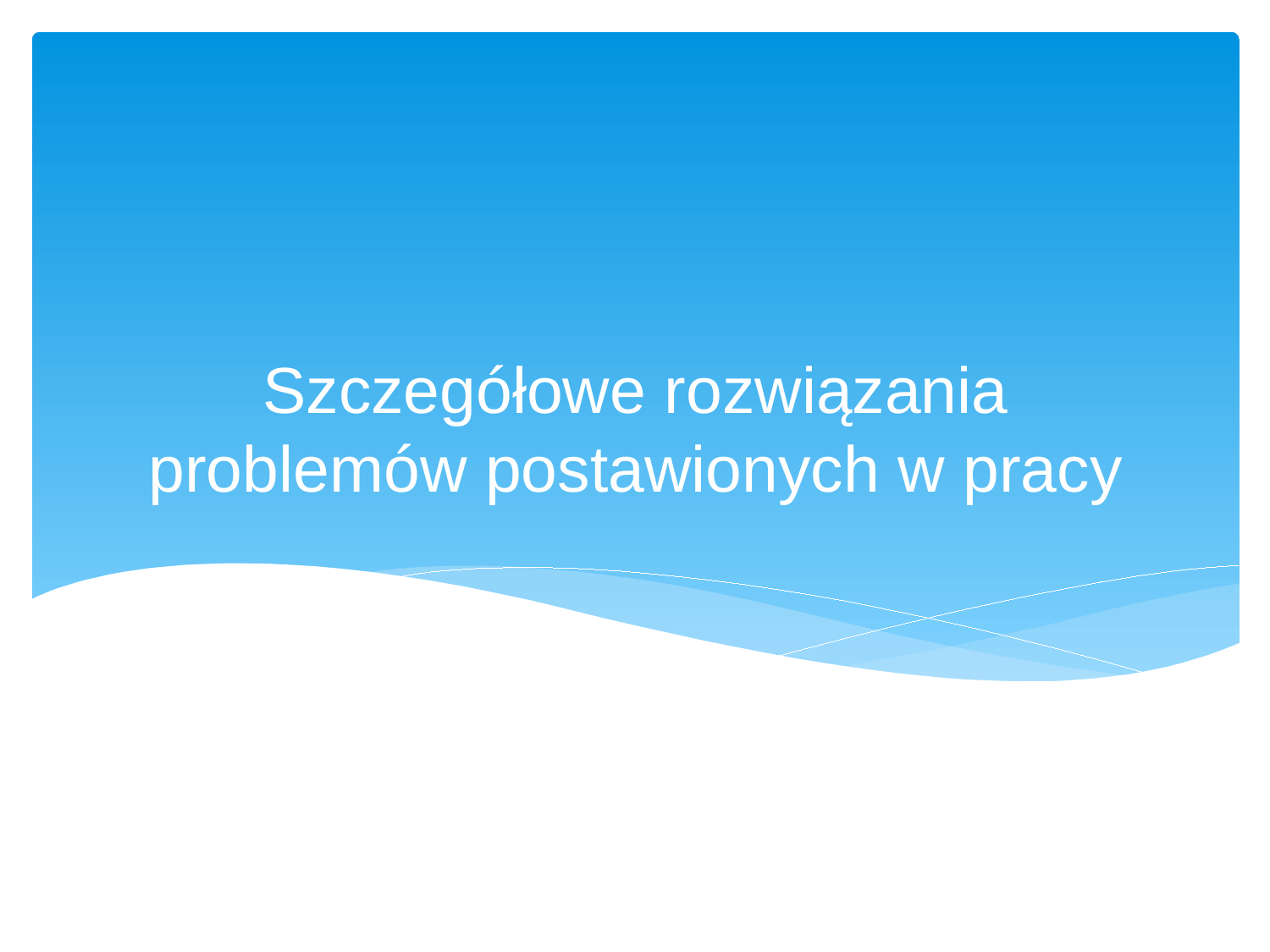

# Szczegółowe rozwiązania problemów postawionych w pracy